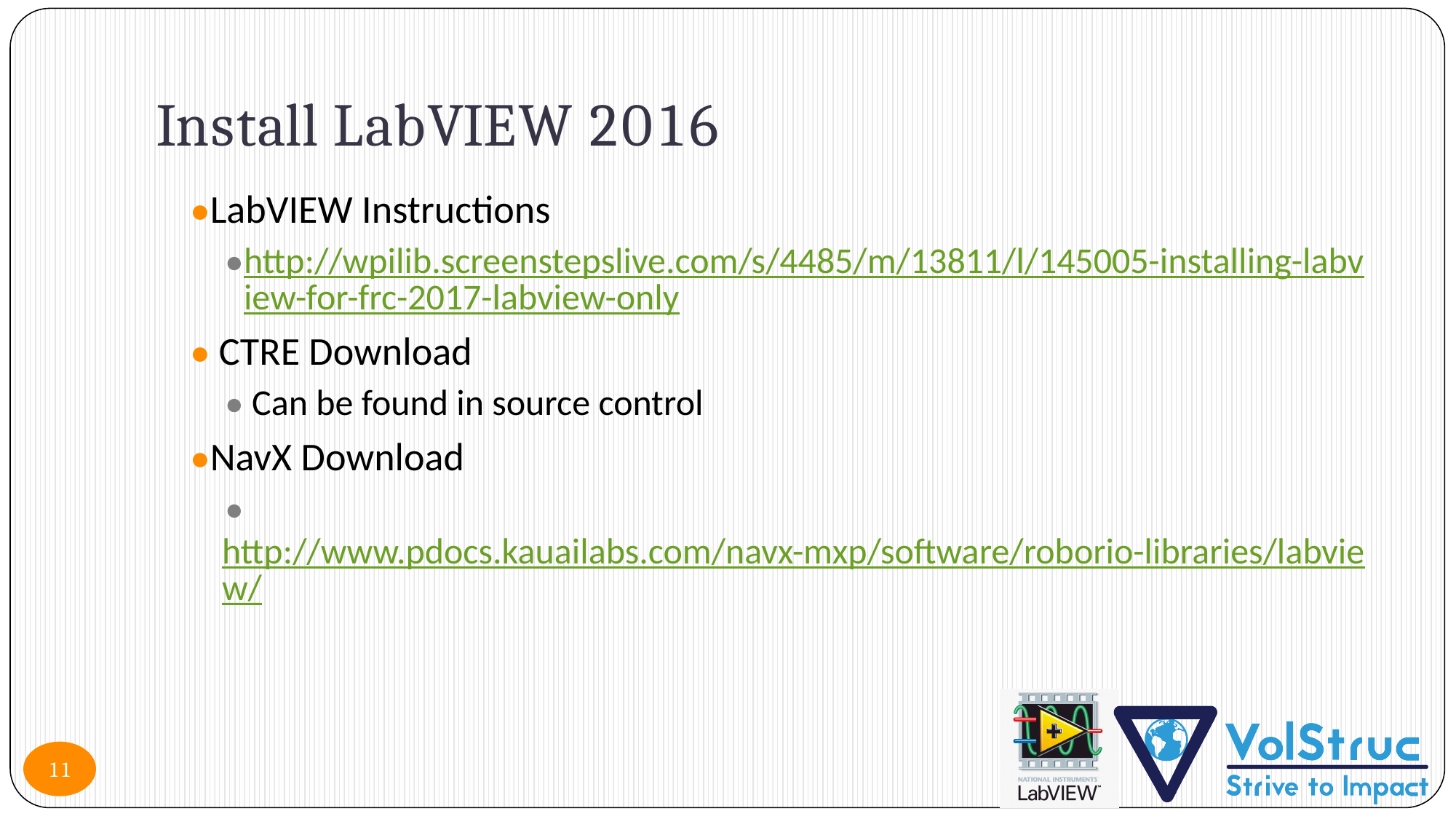

# Install LabVIEW 2016
LabVIEW Instructions
http://wpilib.screenstepslive.com/s/4485/m/13811/l/145005-installing-labview-for-frc-2017-labview-only
 CTRE Download
 Can be found in source control
NavX Download
 http://www.pdocs.kauailabs.com/navx-mxp/software/roborio-libraries/labview/

11